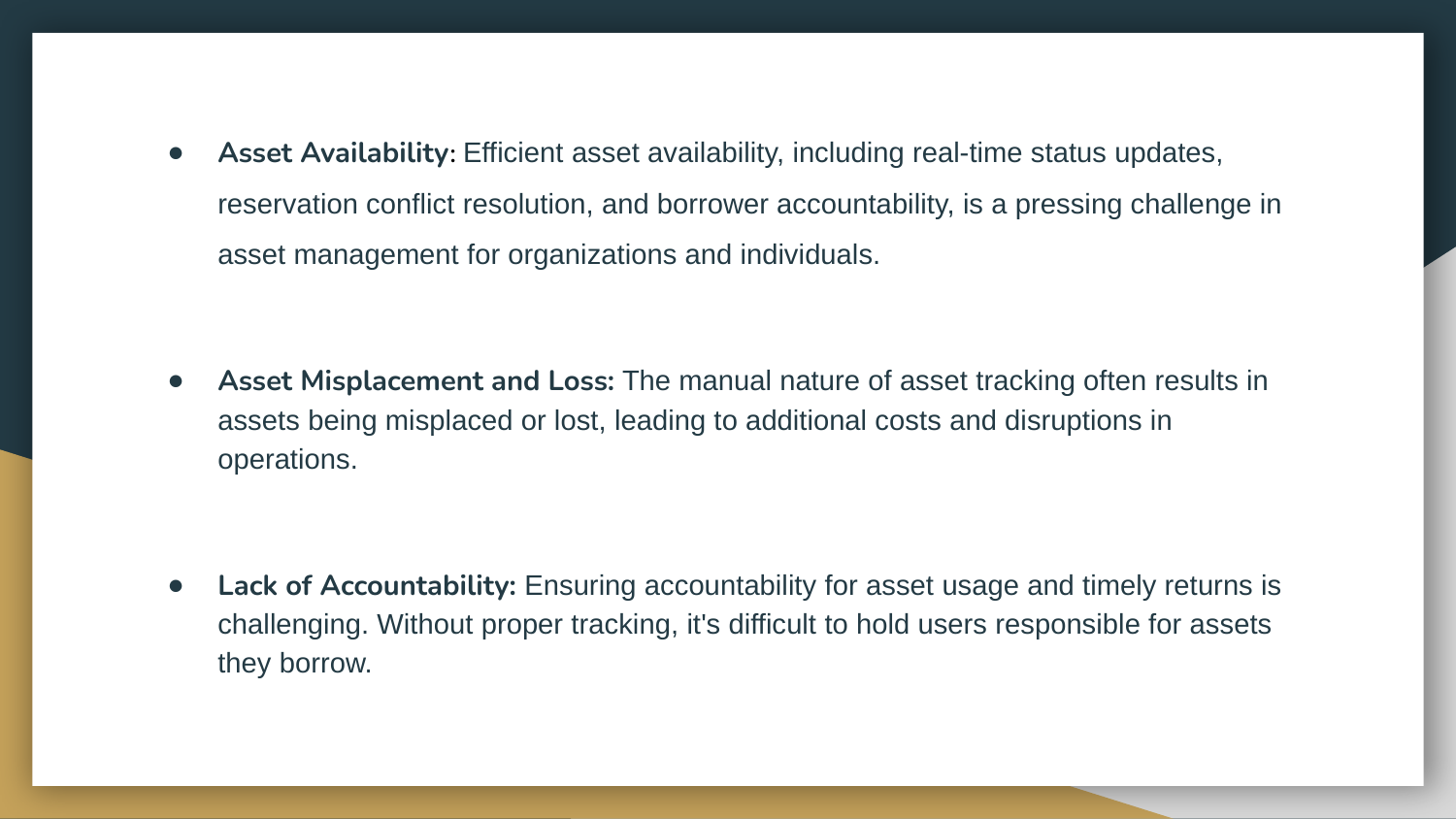

Asset Availability: Efficient asset availability, including real-time status updates, reservation conflict resolution, and borrower accountability, is a pressing challenge in asset management for organizations and individuals.

Asset Misplacement and Loss: The manual nature of asset tracking often results in assets being misplaced or lost, leading to additional costs and disruptions in operations.

Lack of Accountability: Ensuring accountability for asset usage and timely returns is challenging. Without proper tracking, it's difficult to hold users responsible for assets they borrow.